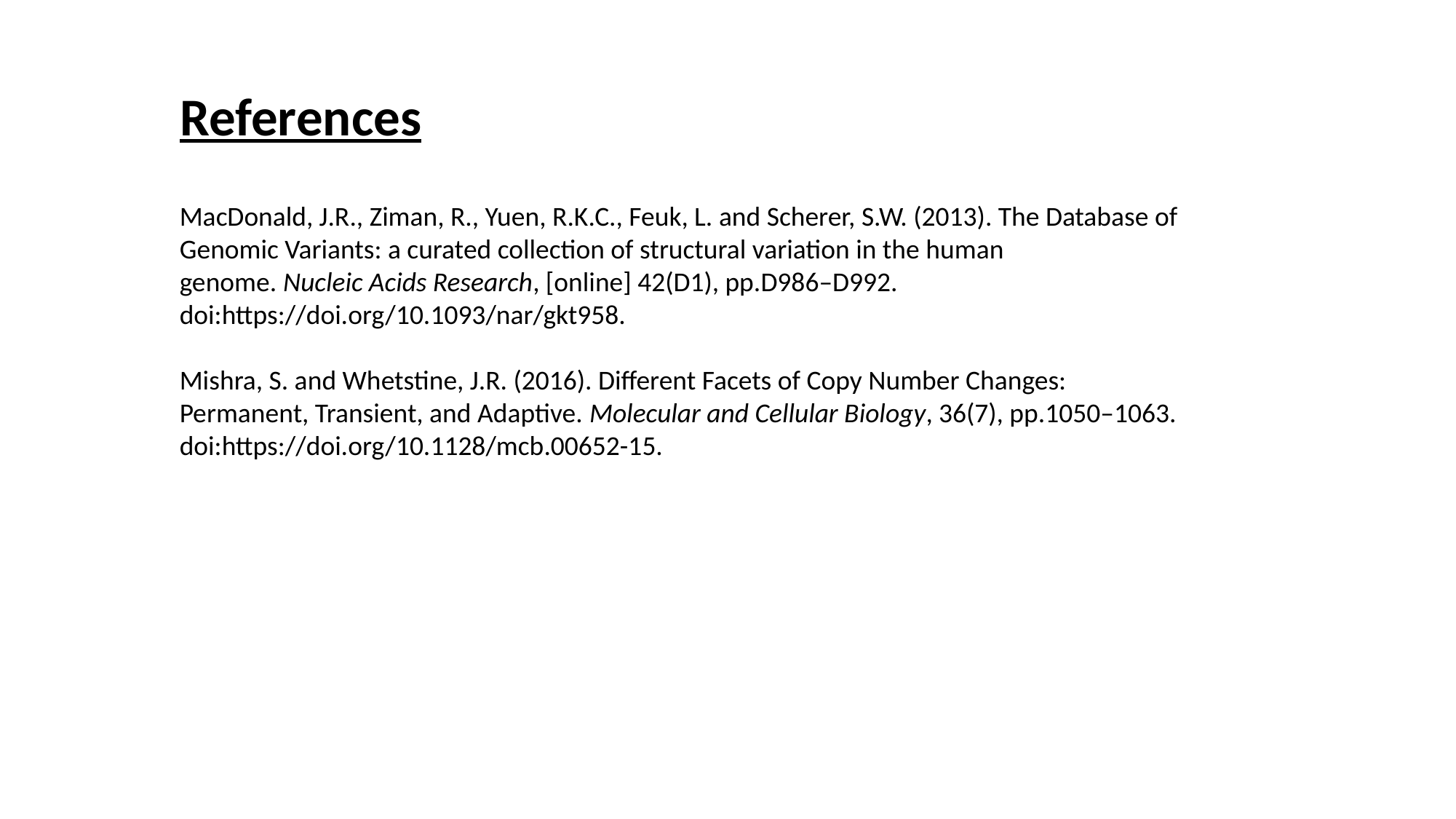

References
MacDonald, J.R., Ziman, R., Yuen, R.K.C., Feuk, L. and Scherer, S.W. (2013). The Database of Genomic Variants: a curated collection of structural variation in the human genome. Nucleic Acids Research, [online] 42(D1), pp.D986–D992. doi:https://doi.org/10.1093/nar/gkt958.

Mishra, S. and Whetstine, J.R. (2016). Different Facets of Copy Number Changes: Permanent, Transient, and Adaptive. Molecular and Cellular Biology, 36(7), pp.1050–1063. doi:https://doi.org/10.1128/mcb.00652-15.
‌

‌